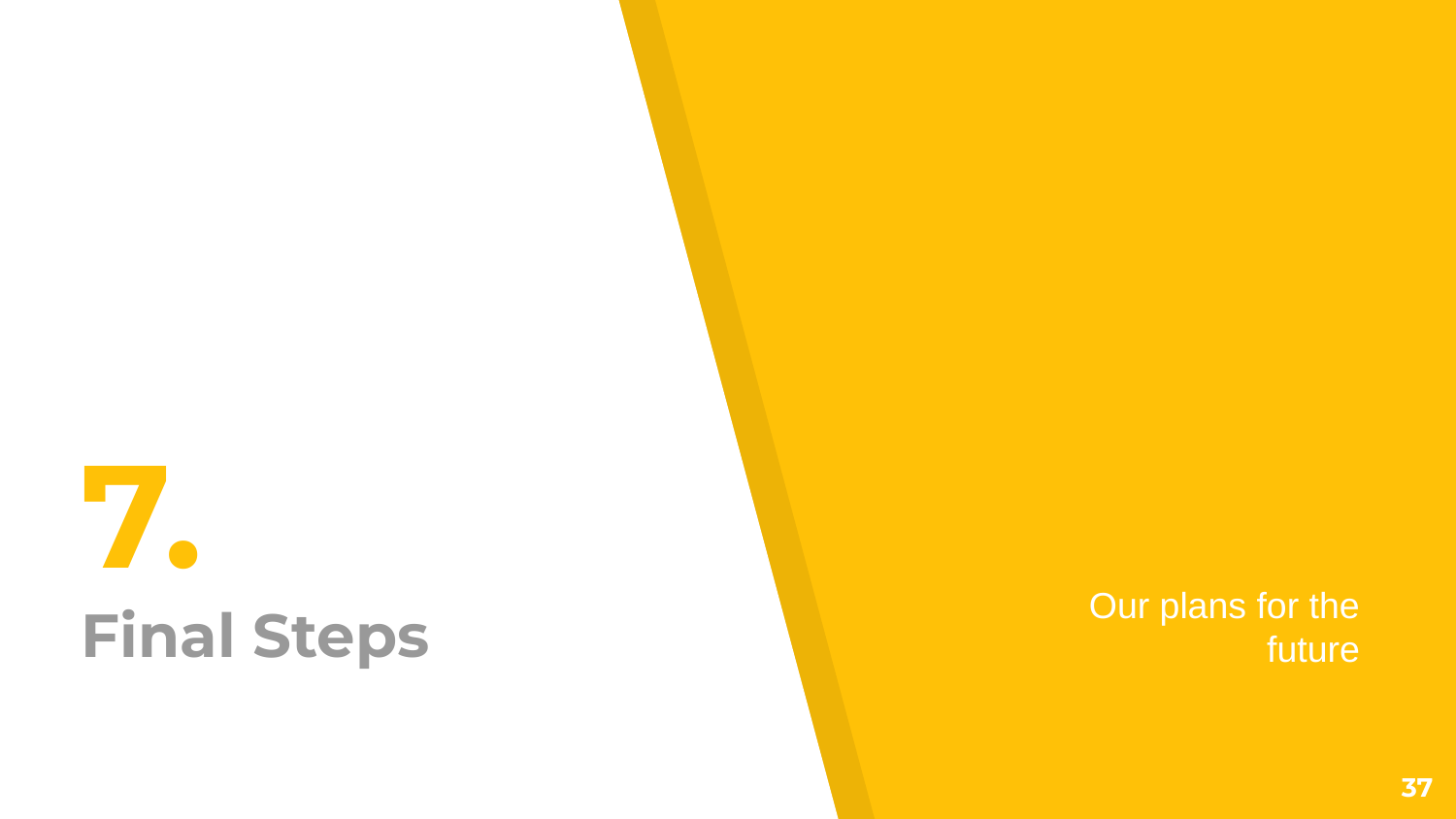

# 7.
Final Steps
Our plans for the future
37